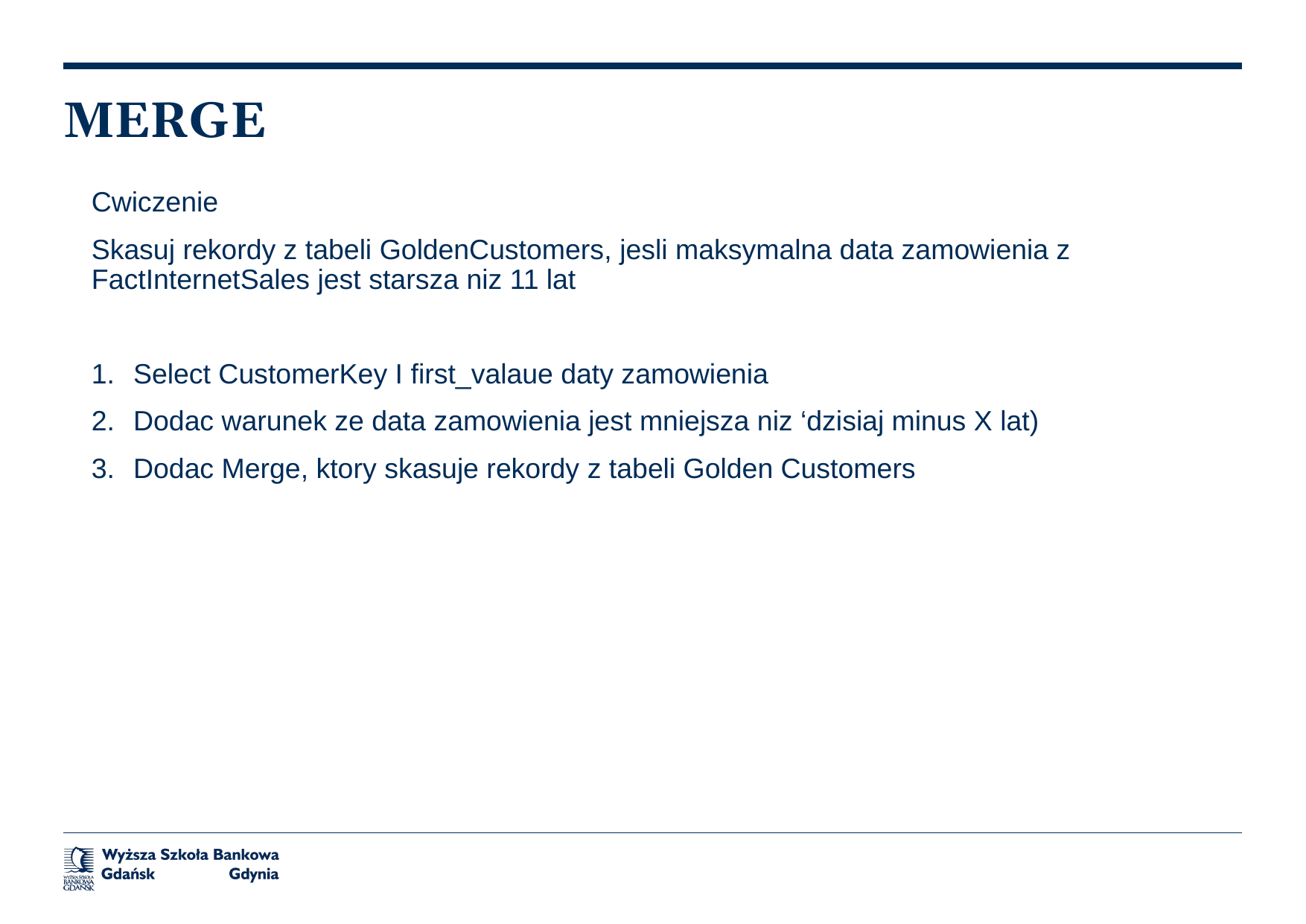

# MERGE
Cwiczenie
Skasuj rekordy z tabeli GoldenCustomers, jesli maksymalna data zamowienia z FactInternetSales jest starsza niz 11 lat

Select CustomerKey I first_valaue daty zamowienia
Dodac warunek ze data zamowienia jest mniejsza niz ‘dzisiaj minus X lat)
Dodac Merge, ktory skasuje rekordy z tabeli Golden Customers